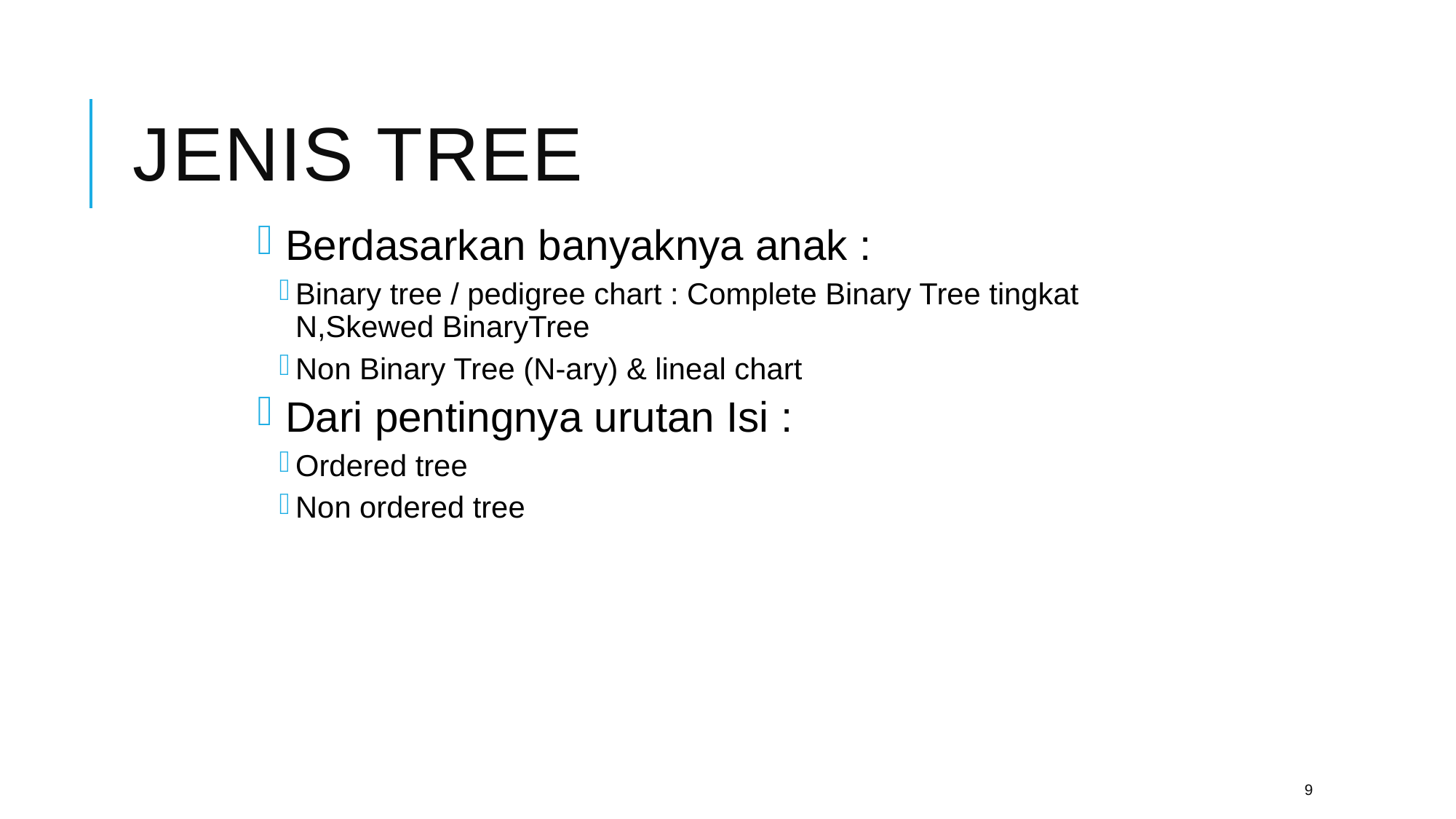

# Jenis Tree
 Berdasarkan banyaknya anak :
Binary tree / pedigree chart : Complete Binary Tree tingkat N,Skewed BinaryTree
Non Binary Tree (N-ary) & lineal chart
 Dari pentingnya urutan Isi :
Ordered tree
Non ordered tree
9